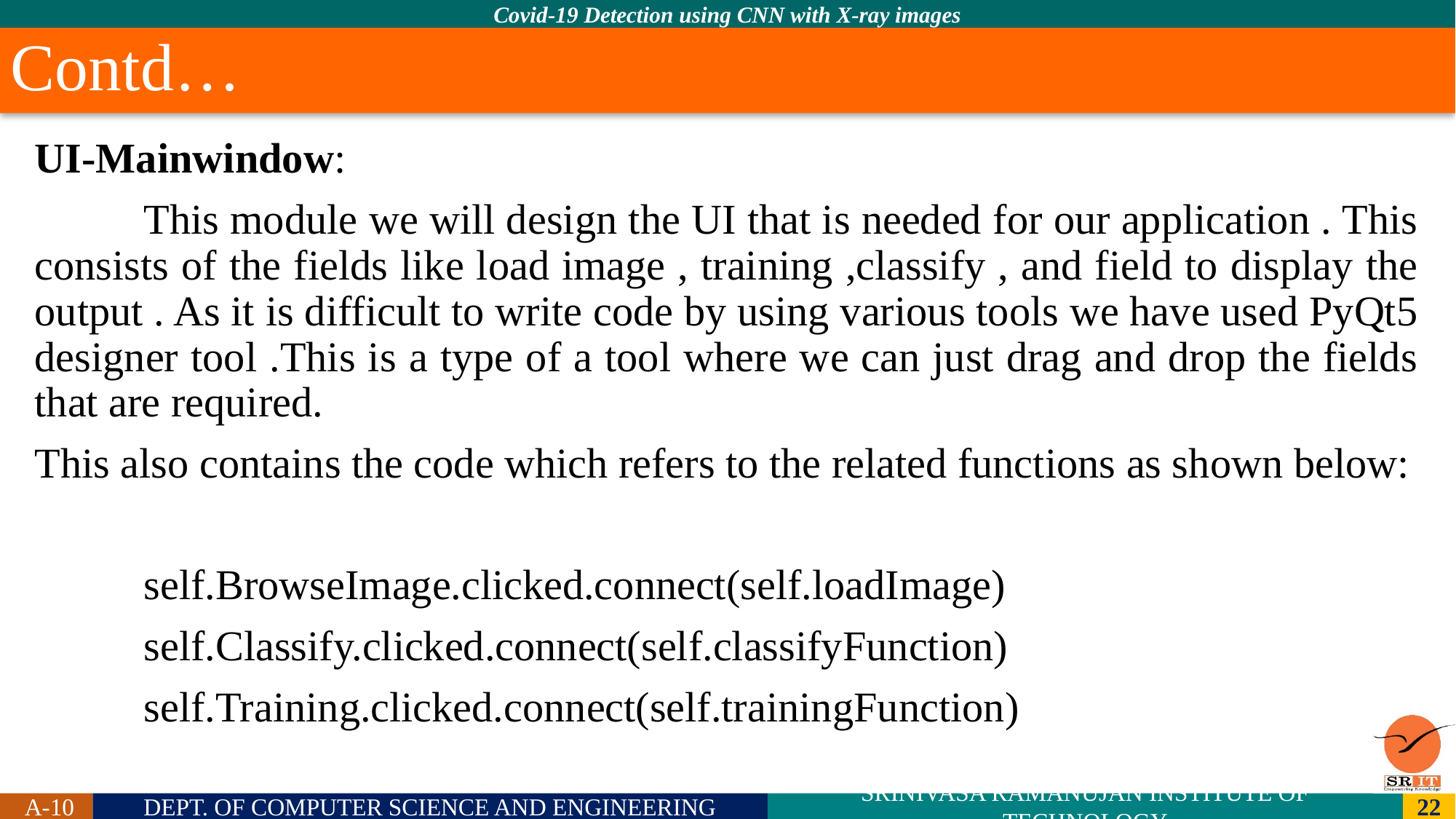

# Contd…
UI-Mainwindow:
	This module we will design the UI that is needed for our application . This consists of the fields like load image , training ,classify , and field to display the output . As it is difficult to write code by using various tools we have used PyQt5 designer tool .This is a type of a tool where we can just drag and drop the fields that are required.
This also contains the code which refers to the related functions as shown below:

	self.BrowseImage.clicked.connect(self.loadImage)
	self.Classify.clicked.connect(self.classifyFunction)
	self.Training.clicked.connect(self.trainingFunction)